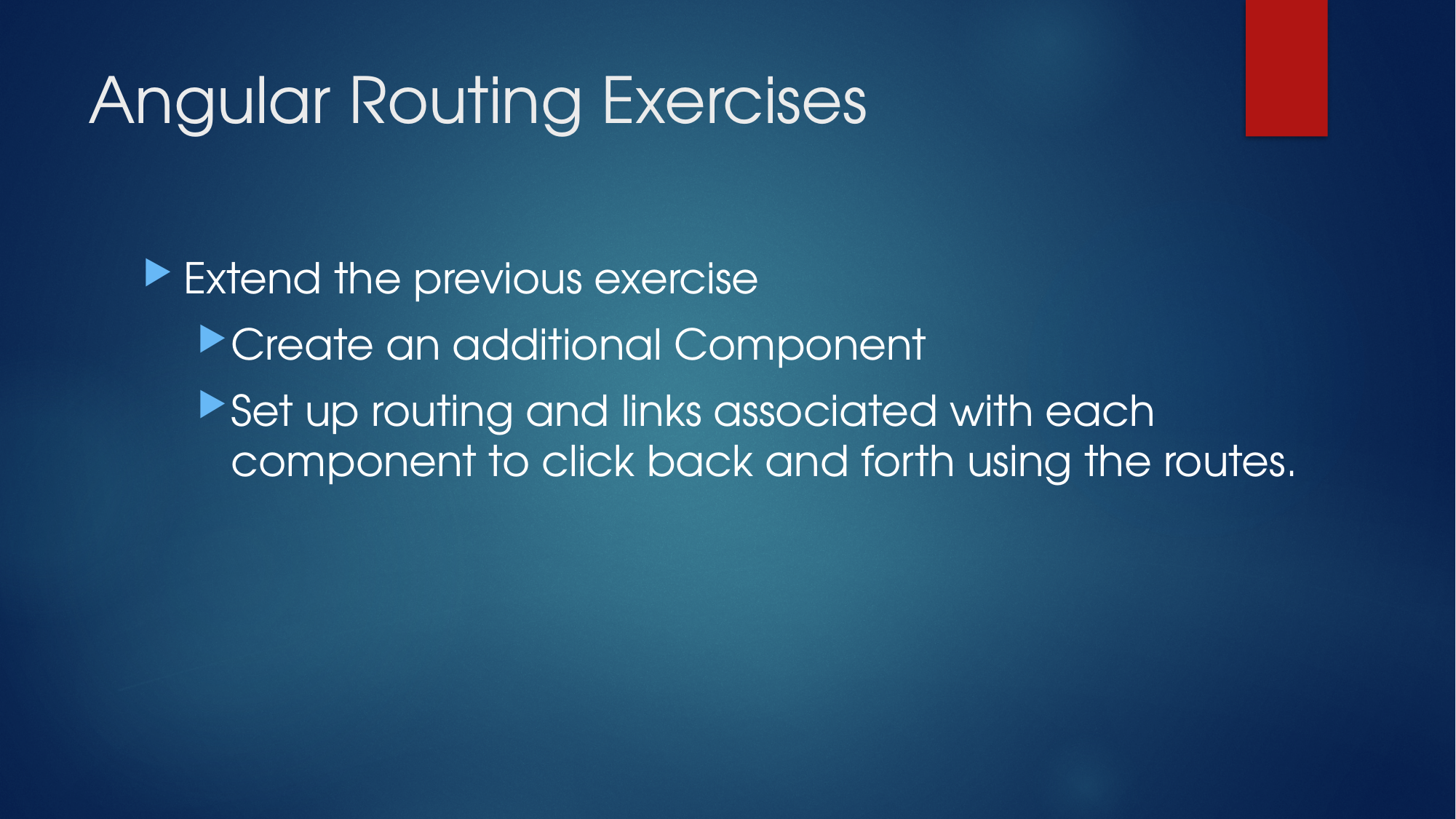

# Angular Routing Exercises
Extend the previous exercise
Create an additional Component
Set up routing and links associated with each component to click back and forth using the routes.